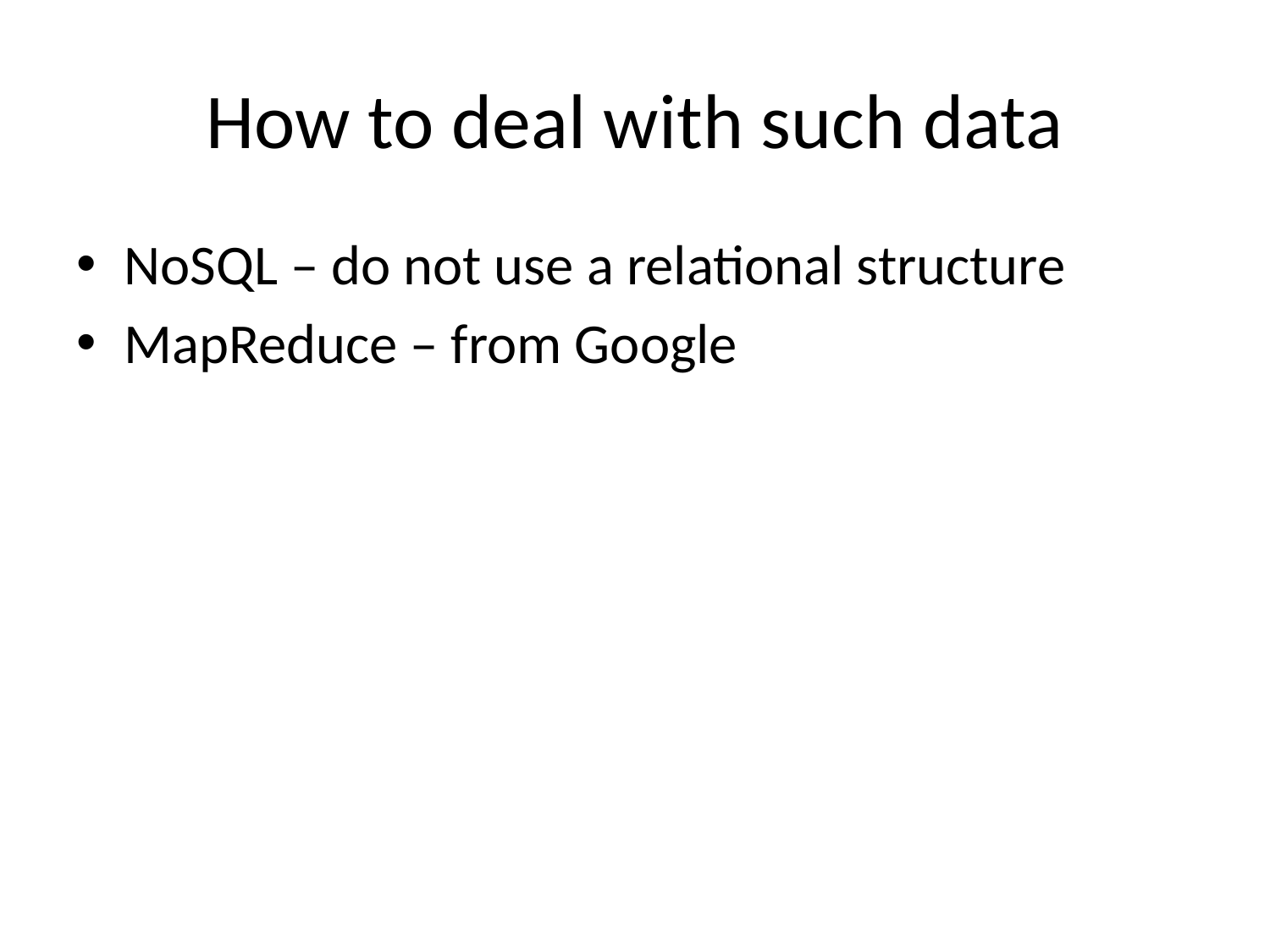

# How to deal with such data
NoSQL – do not use a relational structure
MapReduce – from Google